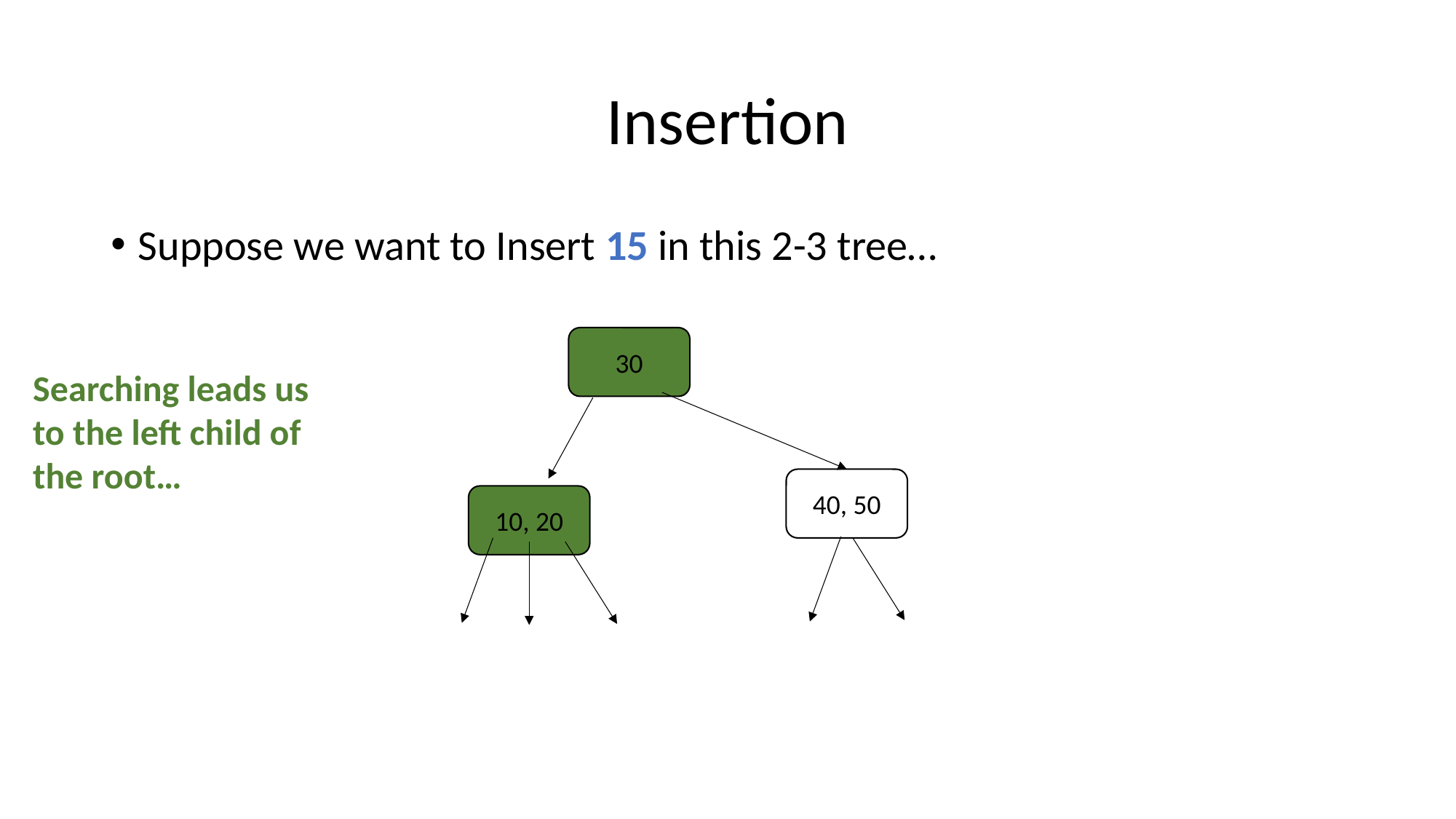

# Insertion
Suppose we want to Insert 15 in this 2-3 tree…
30
Searching leads us to the left child of the root…
40, 50
10, 20